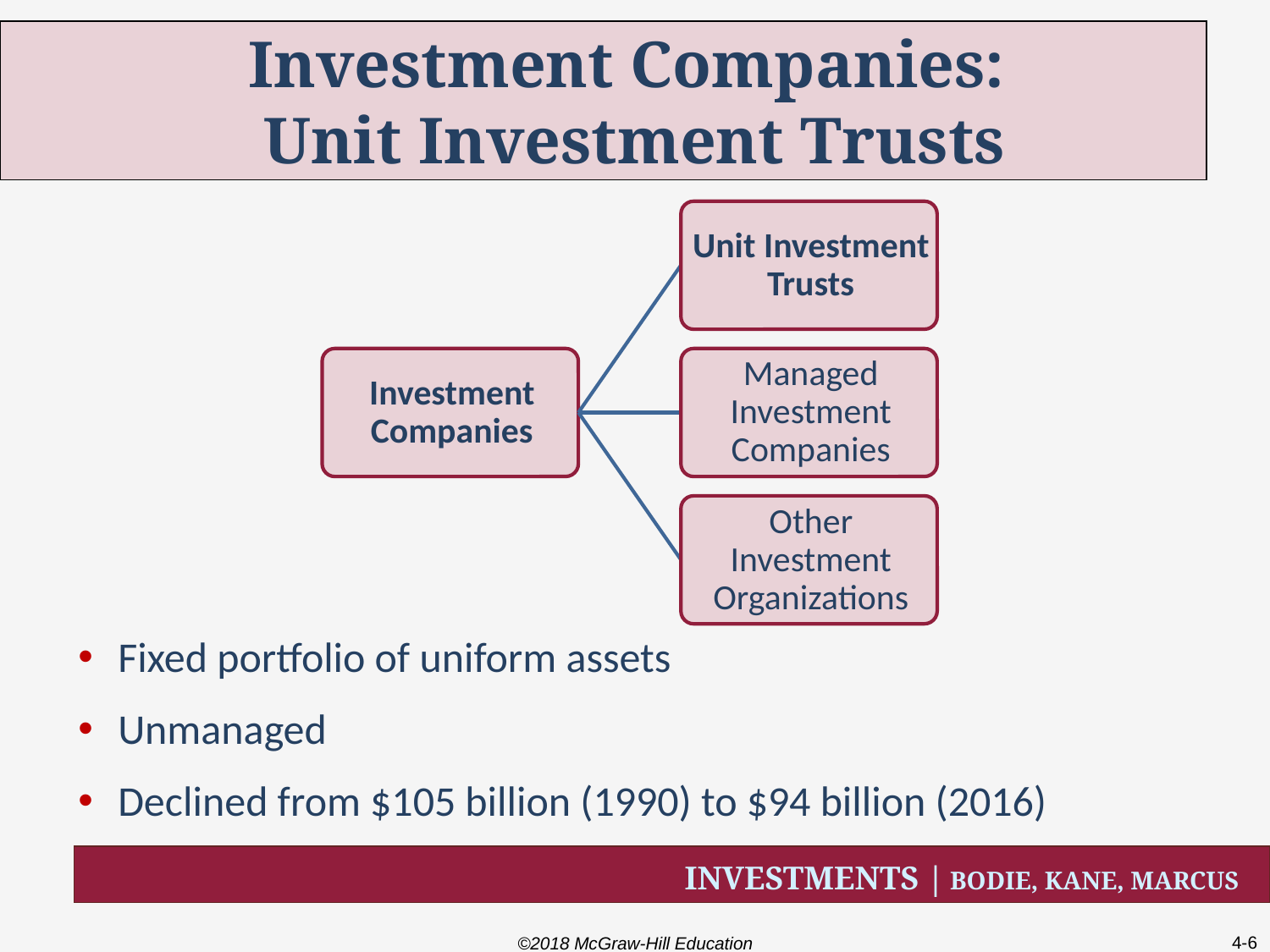

# Investment Companies: Unit Investment Trusts
Investment Companies

Unit Investment Trusts

Managed Investment Companies

Other Investment Organizations
Fixed portfolio of uniform assets
Unmanaged
Declined from $105 billion (1990) to $94 billion (2016)
©2018 McGraw-Hill Education
4-6